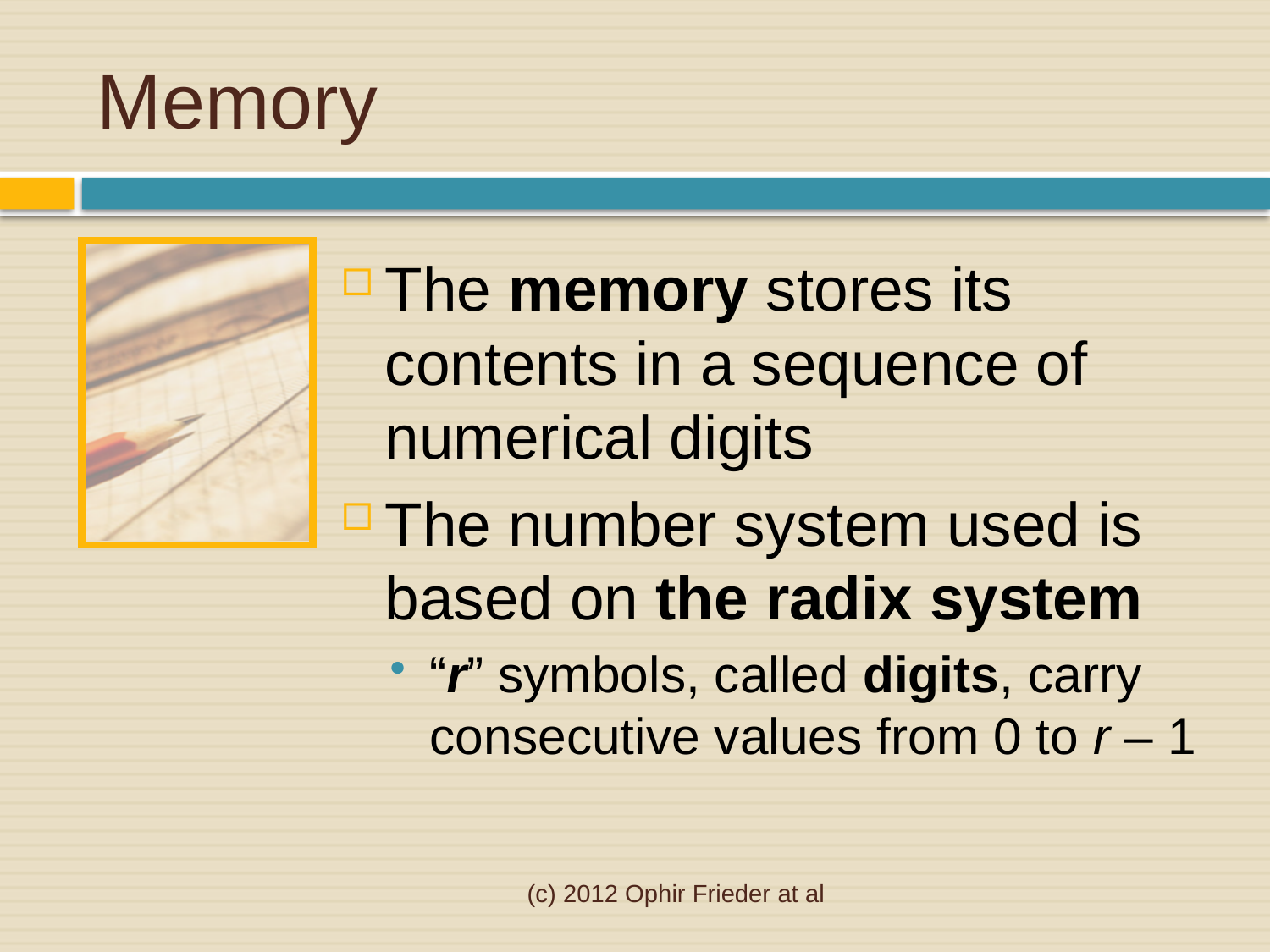

Memory
The memory stores its contents in a sequence of numerical digits
The number system used is based on the radix system
“r” symbols, called digits, carry consecutive values from 0 to r – 1
(c) 2012 Ophir Frieder at al